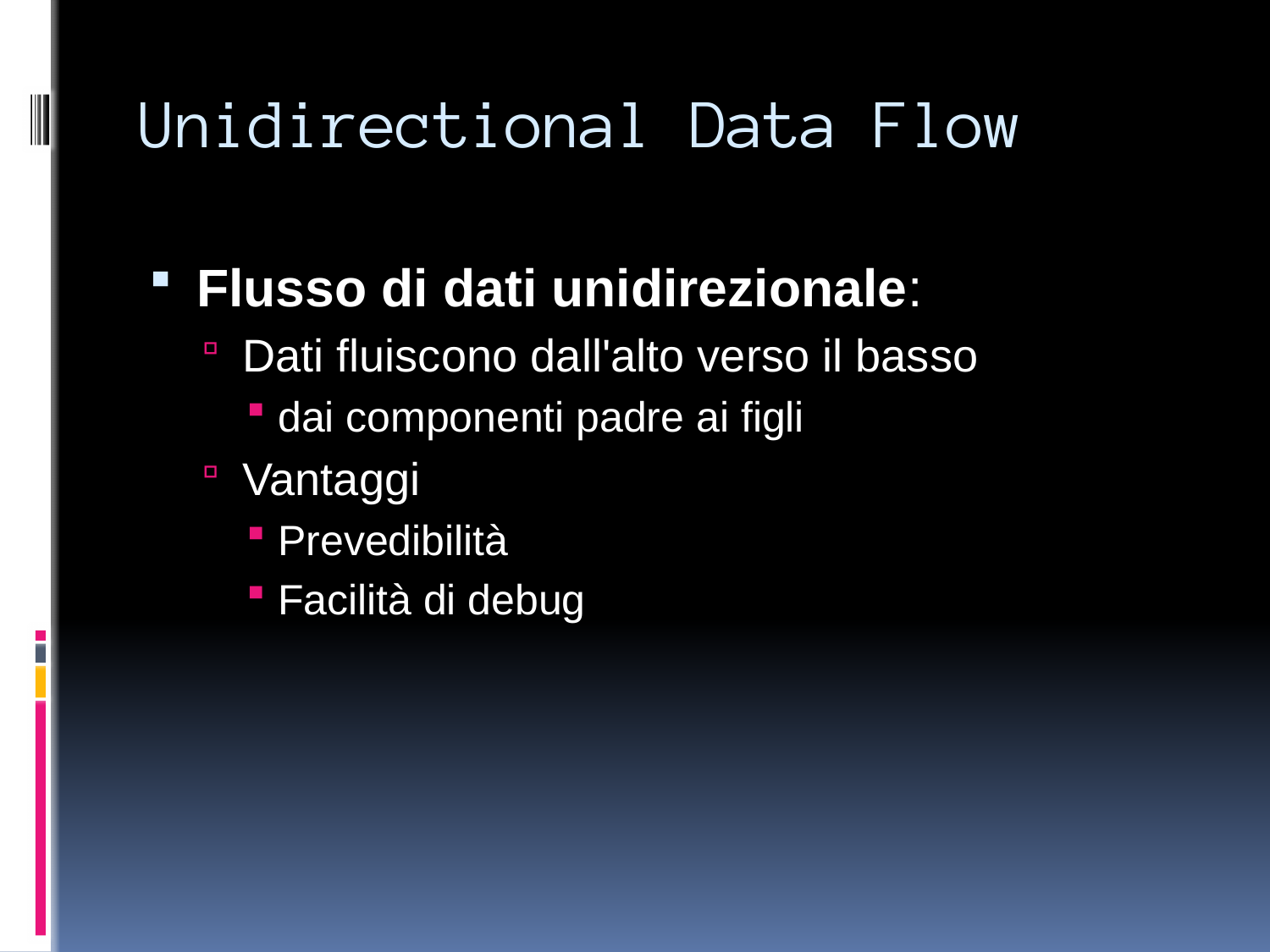

# Unidirectional Data Flow
Flusso di dati unidirezionale:
Dati fluiscono dall'alto verso il basso
dai componenti padre ai figli
Vantaggi
Prevedibilità
Facilità di debug